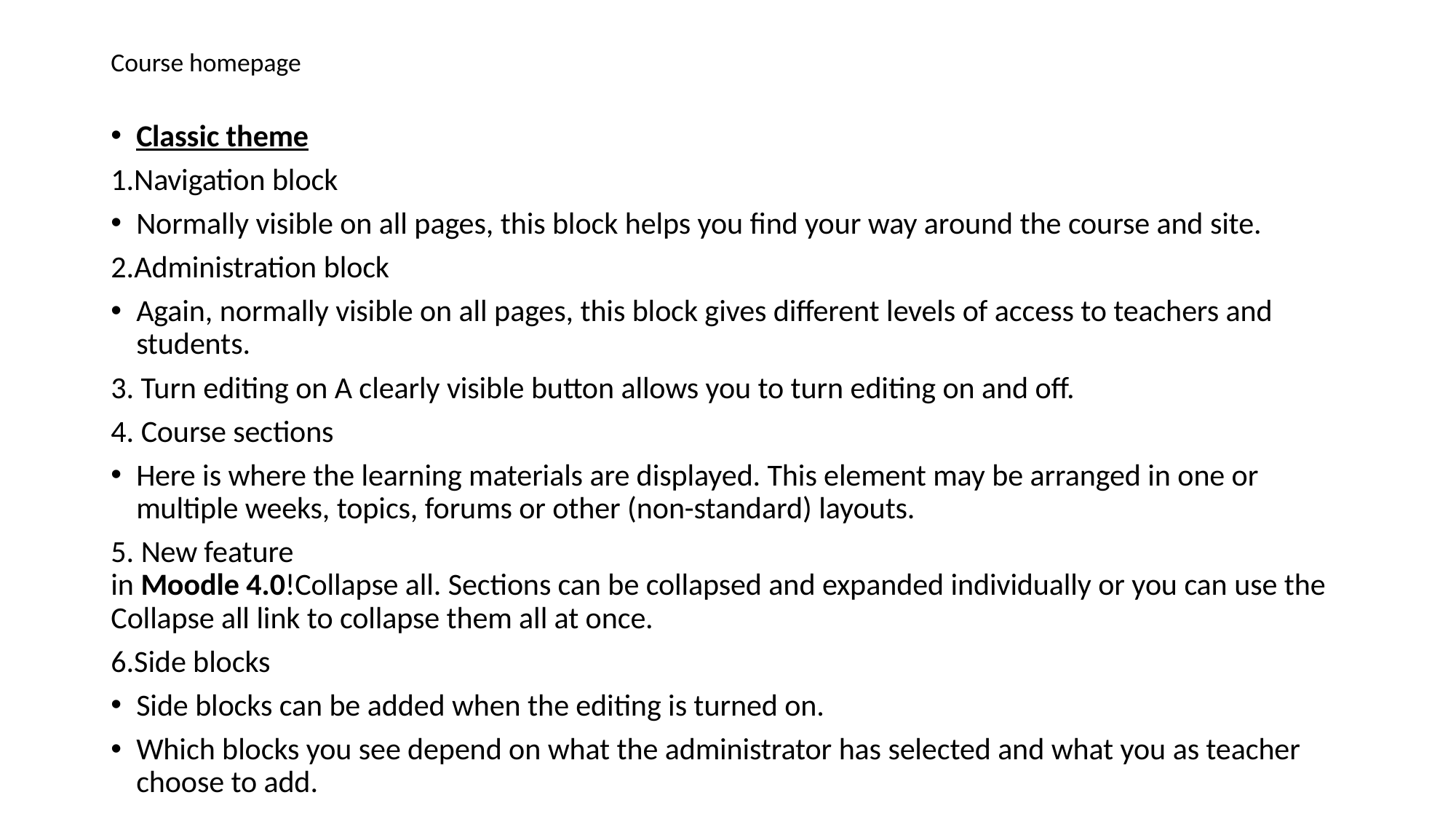

# Course homepage
Classic theme
1.Navigation block
Normally visible on all pages, this block helps you find your way around the course and site.
2.Administration block
Again, normally visible on all pages, this block gives different levels of access to teachers and students.
3. Turn editing on A clearly visible button allows you to turn editing on and off.
4. Course sections
Here is where the learning materials are displayed. This element may be arranged in one or multiple weeks, topics, forums or other (non-standard) layouts.
5. New feature
in Moodle 4.0!Collapse all. Sections can be collapsed and expanded individually or you can use the Collapse all link to collapse them all at once.
6.Side blocks
Side blocks can be added when the editing is turned on.
Which blocks you see depend on what the administrator has selected and what you as teacher choose to add.